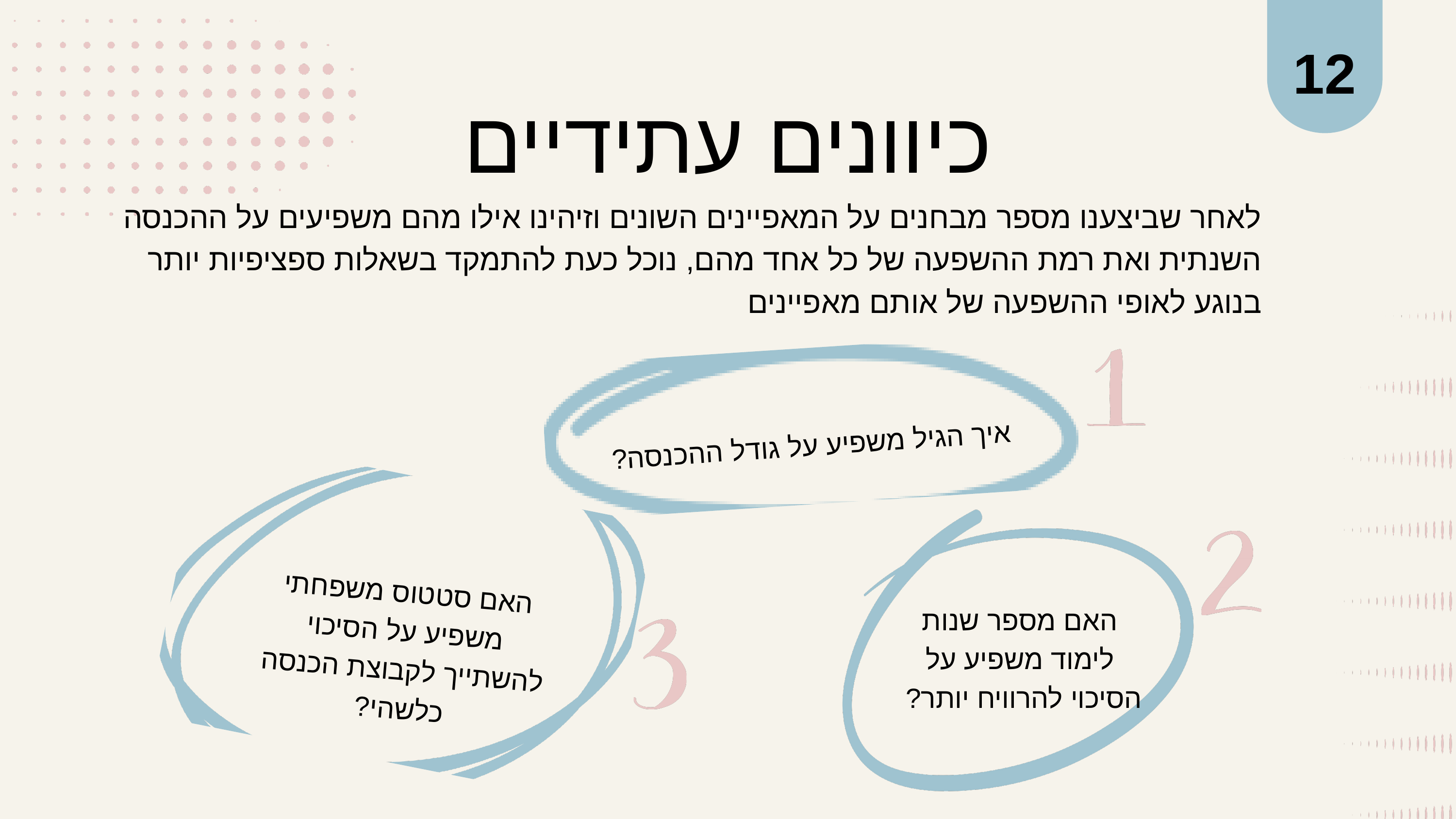

12

כיוונים עתידיים
לאחר שביצענו מספר מבחנים על המאפיינים השונים וזיהינו אילו מהם משפיעים על ההכנסה השנתית ואת רמת ההשפעה של כל אחד מהם, נוכל כעת להתמקד בשאלות ספציפיות יותר בנוגע לאופי ההשפעה של אותם מאפיינים

איך הגיל משפיע על גודל ההכנסה?

האם סטטוס משפחתי משפיע על הסיכוי להשתייך לקבוצת הכנסה כלשהי?
האם מספר שנות לימוד משפיע על הסיכוי להרוויח יותר?